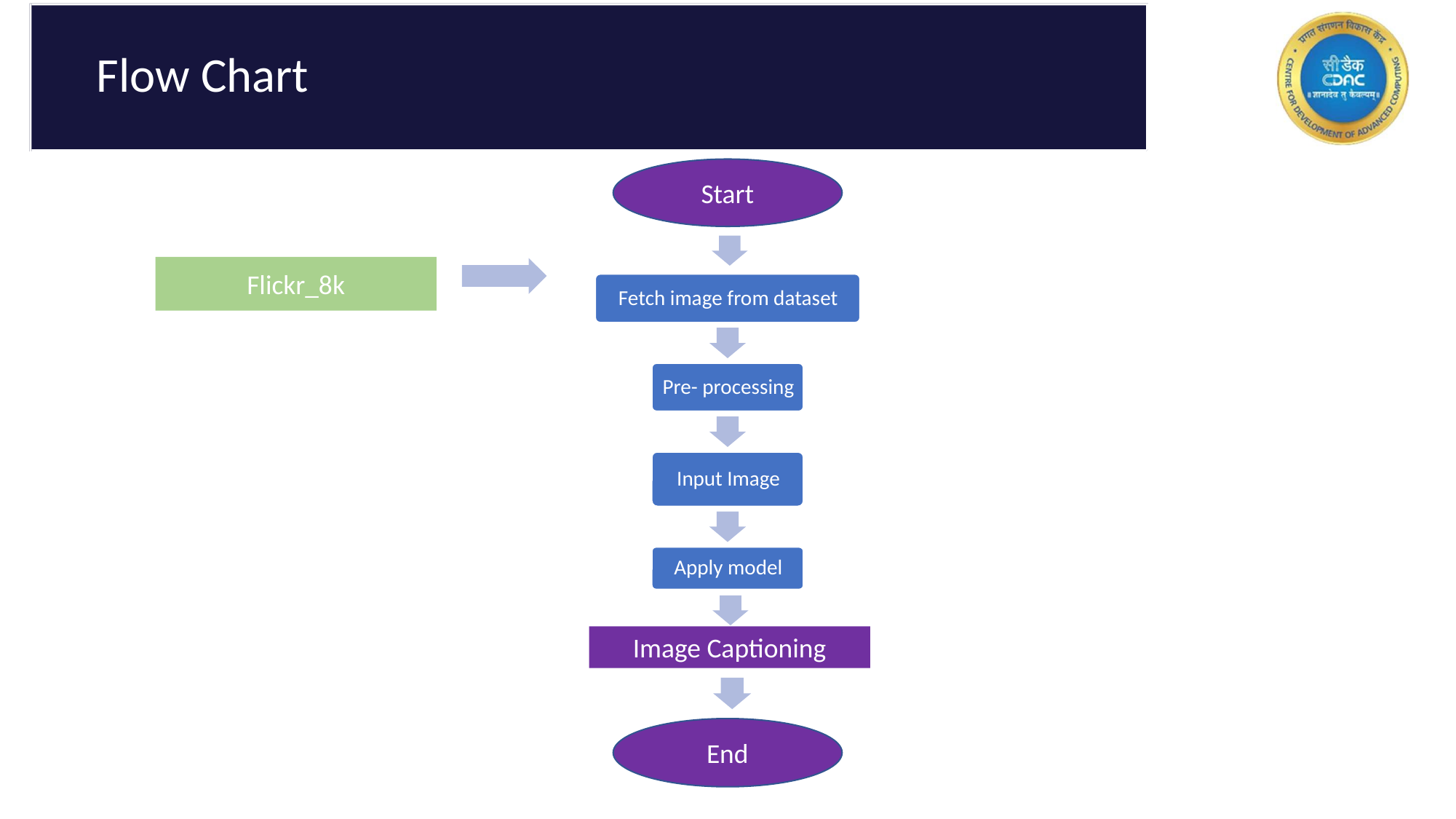

Flow Chart
Problem Statemen
Start

Flickr_8k
Fetch image from dataset

Pre- processing

Input Image

Apply model

Image Captioning

End